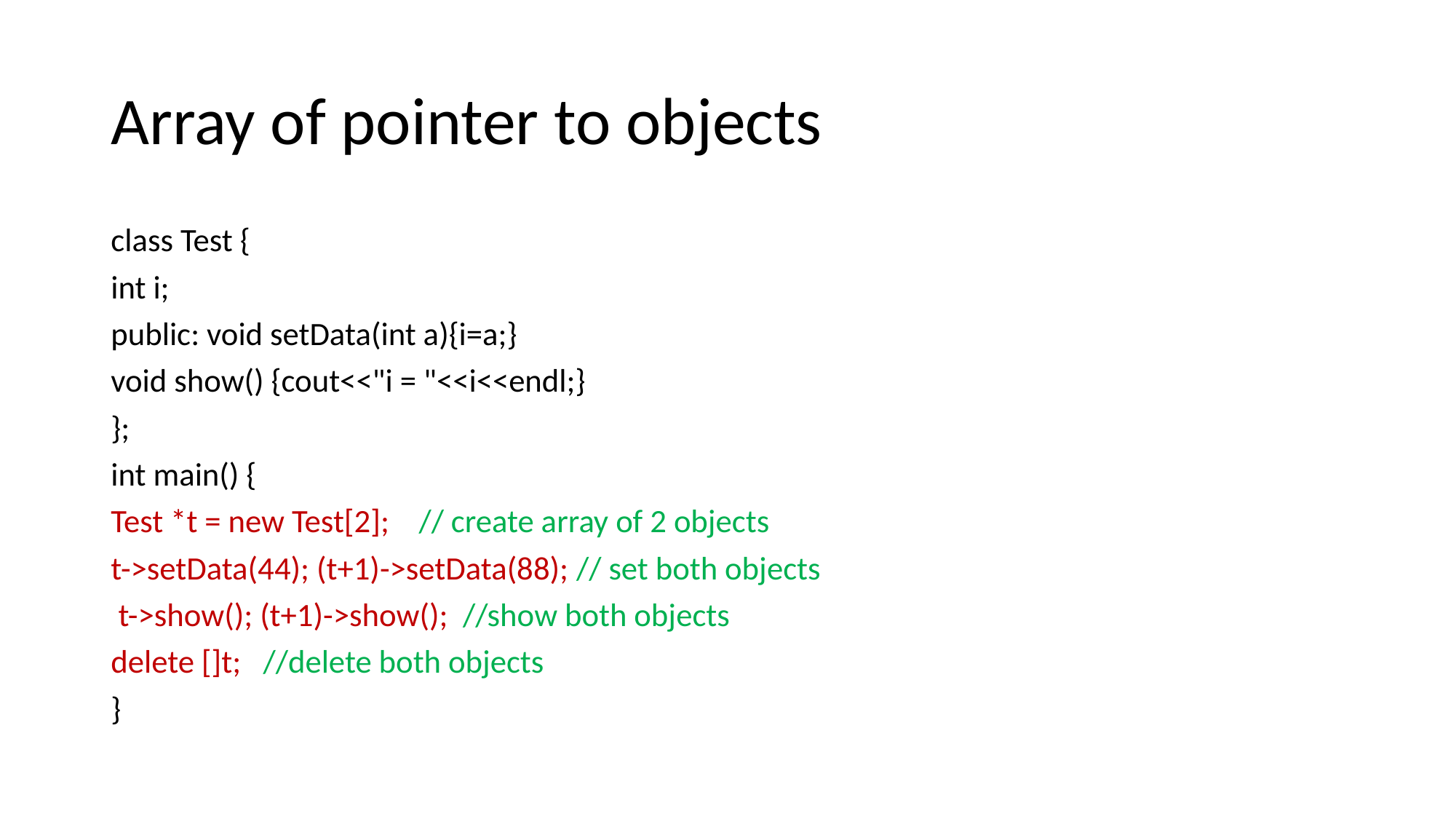

# Array of pointer to objects
class Test {
int i;
public: void setData(int a){i=a;}
void show() {cout<<"i = "<<i<<endl;}
};
int main() {
Test *t = new Test[2];    // create array of 2 objects
t->setData(44); (t+1)->setData(88); // set both objects
 t->show(); (t+1)->show();  //show both objects
delete []t;   //delete both objects
}